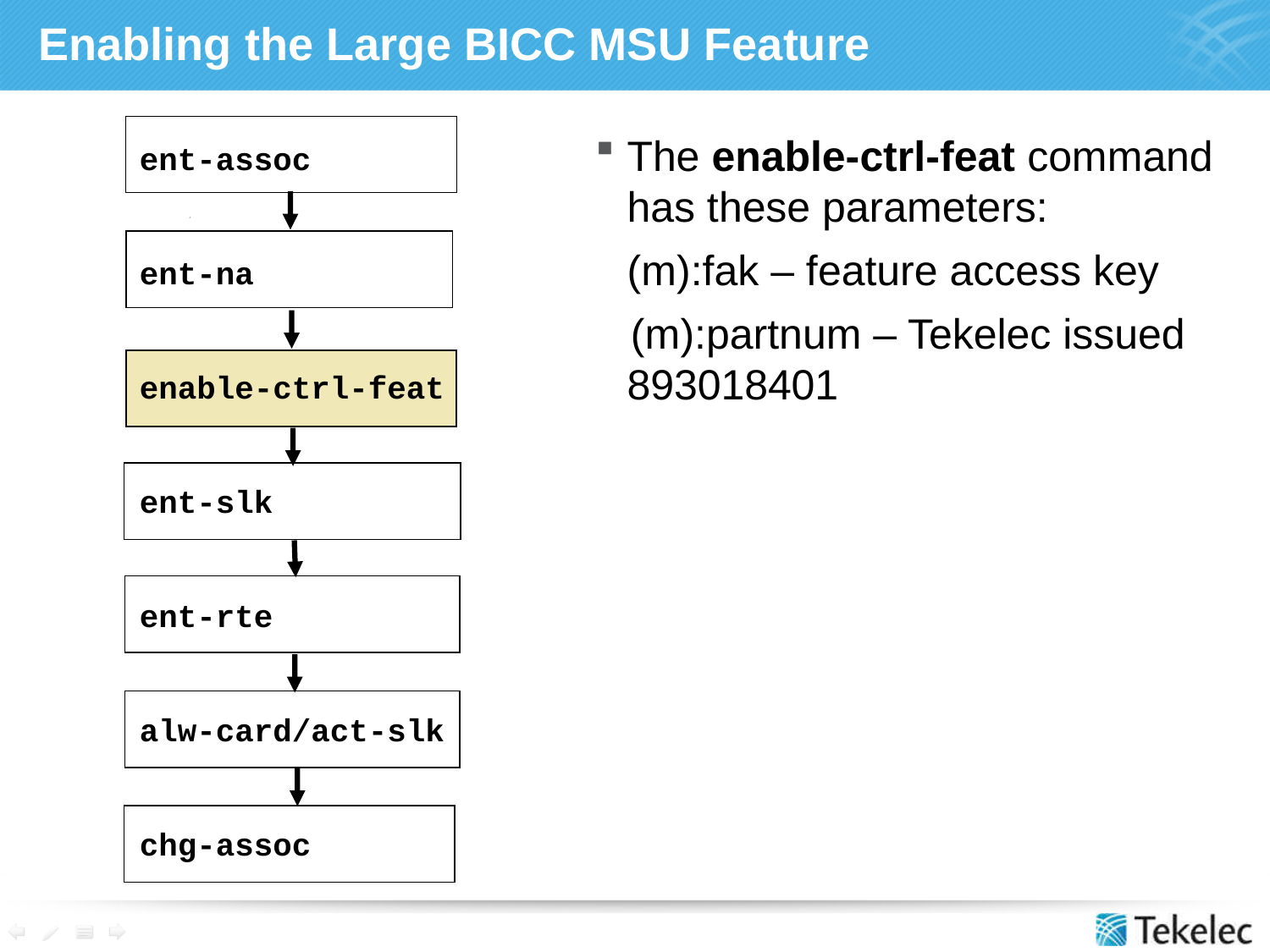

# Enabling the Large BICC MSU Feature

The enable-ctrl-feat command has these parameters:
	(m):fak – feature access key
   (m):partnum – Tekelec issued 893018401

ent-assoc

ent-na

enable-ctrl-feat

ent-slk

ent-rte

alw-card/act-slk

chg-assoc